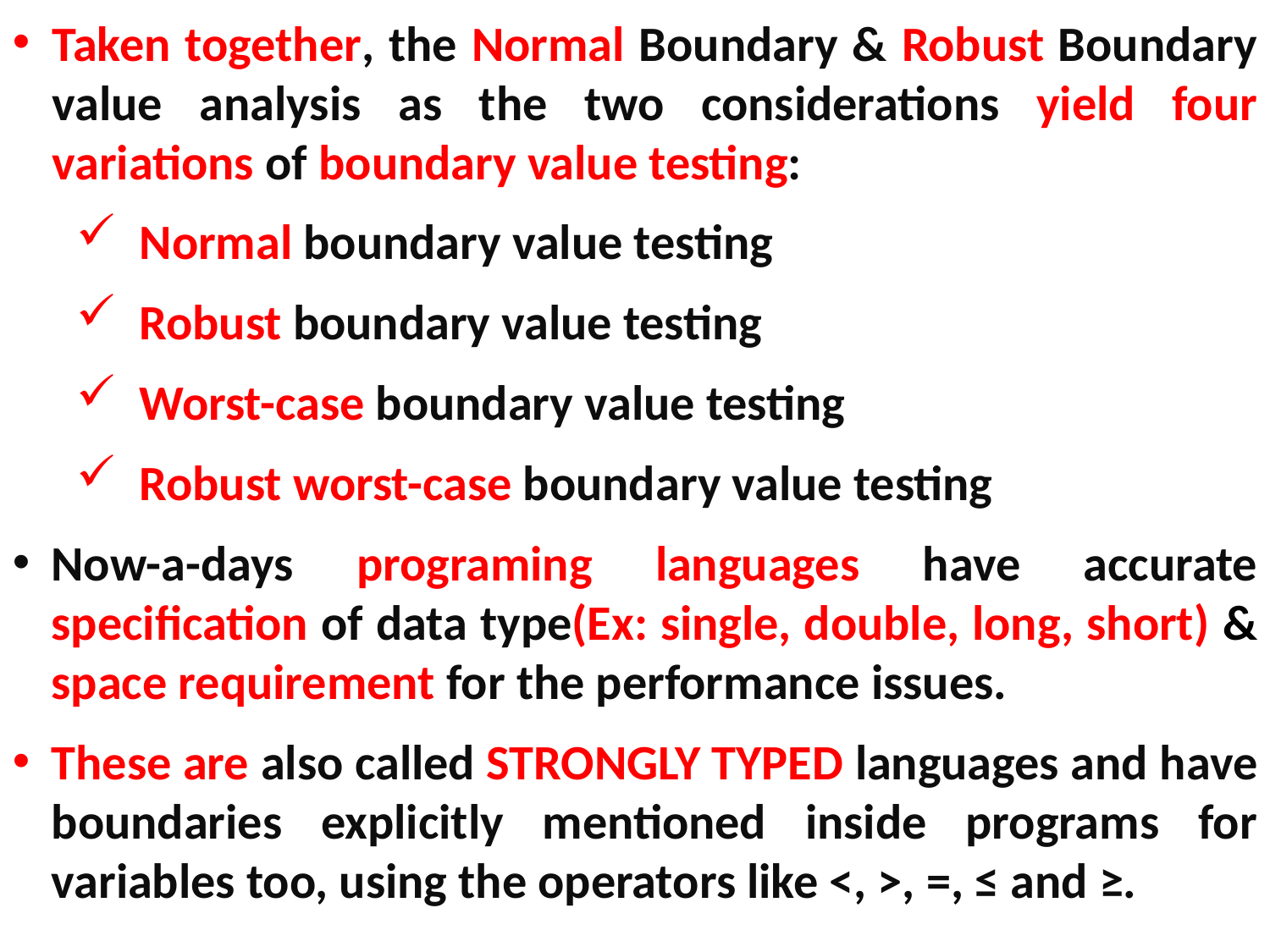

Taken together, the Normal Boundary & Robust Boundary value analysis as the two considerations yield four variations of boundary value testing:
Normal boundary value testing
Robust boundary value testing
Worst-case boundary value testing
Robust worst-case boundary value testing
Now-a-days programing languages have accurate specification of data type(Ex: single, double, long, short) & space requirement for the performance issues.
These are also called STRONGLY TYPED languages and have boundaries explicitly mentioned inside programs for variables too, using the operators like <, >, =, ≤ and ≥.